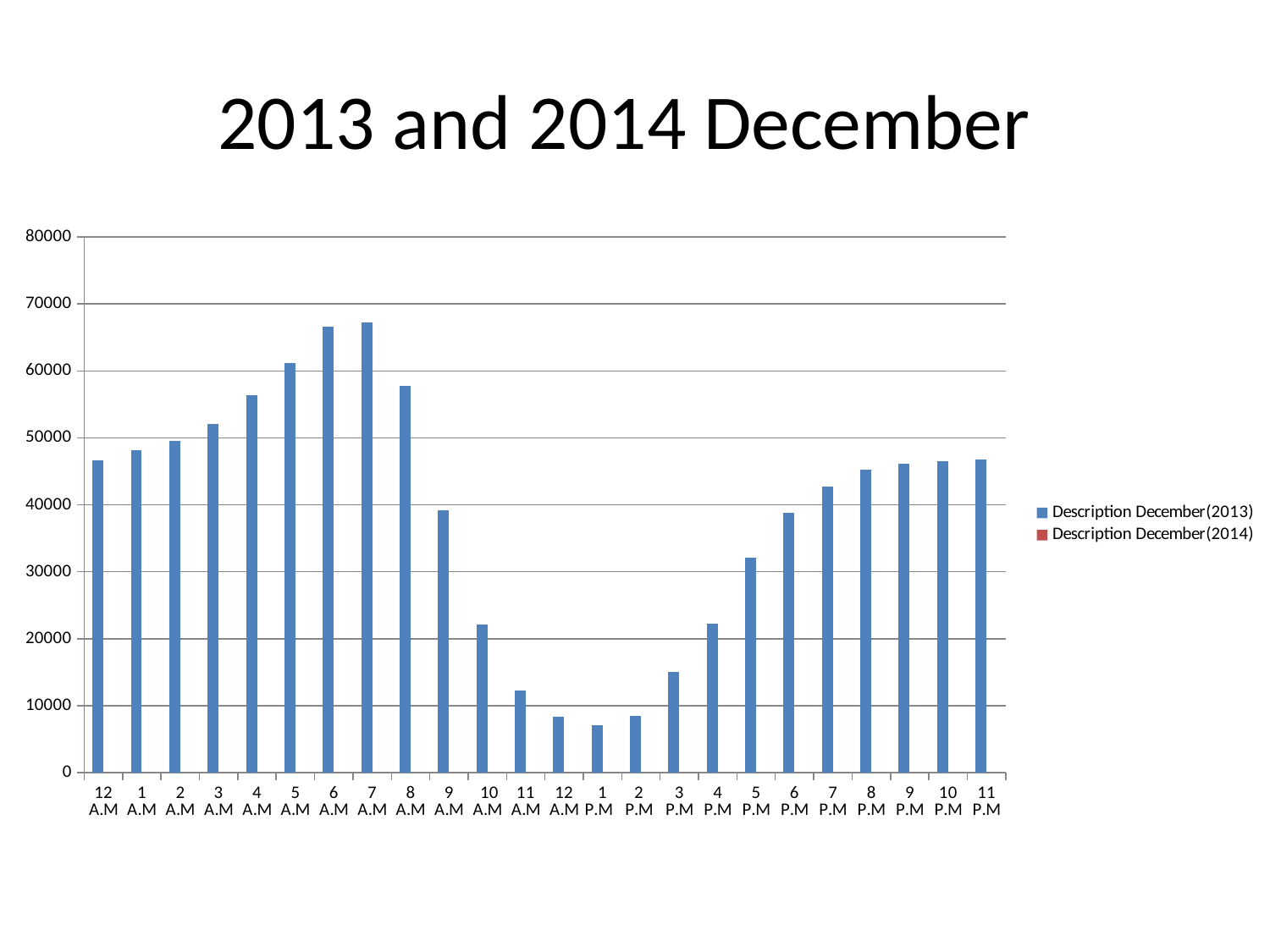

# 2013 and 2014 December

### Chart

| Category | Description December(2013) | Description December(2014) |
|---|---|---|
| 12 A.M | 46656.0 | 0.0 |
| 1 A.M | 48142.0 | 0.0 |
| 2 A.M | 49562.0 | 0.0 |
| 3 A.M | 52122.0 | 0.0 |
| 4 A.M | 56428.0 | 0.0 |
| 5 A.M | 61118.0 | 0.0 |
| 6 A.M | 66562.0 | 0.0 |
| 7 A.M | 67180.0 | 0.0 |
| 8 A.M | 57724.0 | 0.0 |
| 9 A.M | 39190.0 | 0.0 |
|  10 A.M | 22160.0 | 0.0 |
| 11 A.M | 12272.0 | 0.0 |
| 12 A.M | 8298.0 | 0.0 |
| 1 P.M   | 7088.0 | 0.0 |
| 2  P.M  | 8534.0 | 0.0 |
| 3 P.M | 15090.0 | 0.0 |
| 4 P.M | 22204.0 | 0.0 |
| 5 P.M | 32070.0 | 0.0 |
| 6 P.M | 38784.0 | 0.0 |
| 7 P.M | 42726.0 | 0.0 |
| 8 P.M | 45244.0 | 0.0 |
| 9 P.M | 46158.0 | 0.0 |
| 10 P.M | 46474.0 | 0.0 |
| 11 P.M | 46754.0 | 0.0 |